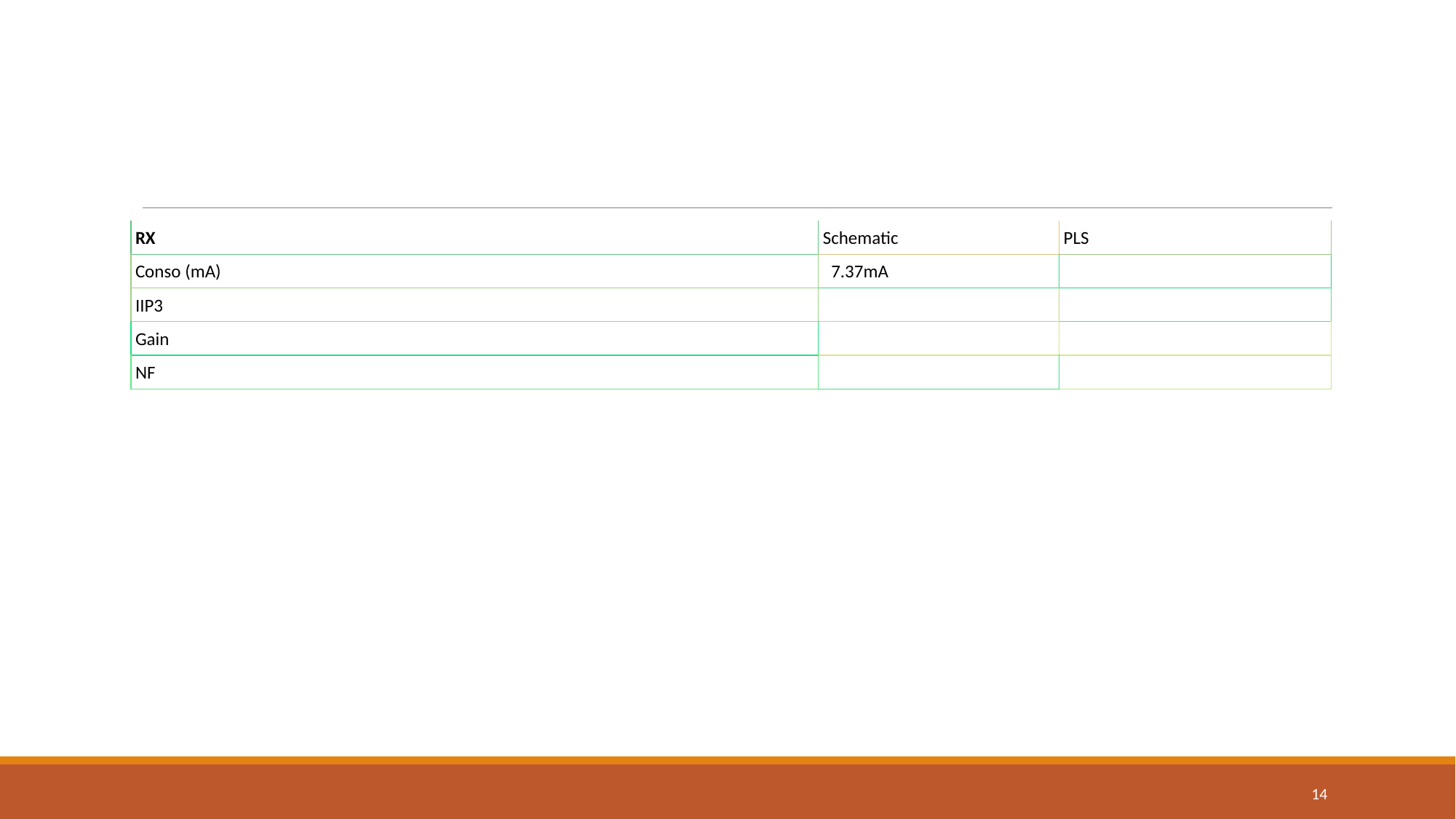

#
| RX | Schematic | PLS |
| --- | --- | --- |
| Conso (mA) | 7.37mA |  |
| IIP3 |  |  |
| Gain |  |  |
| NF |  |  |
14